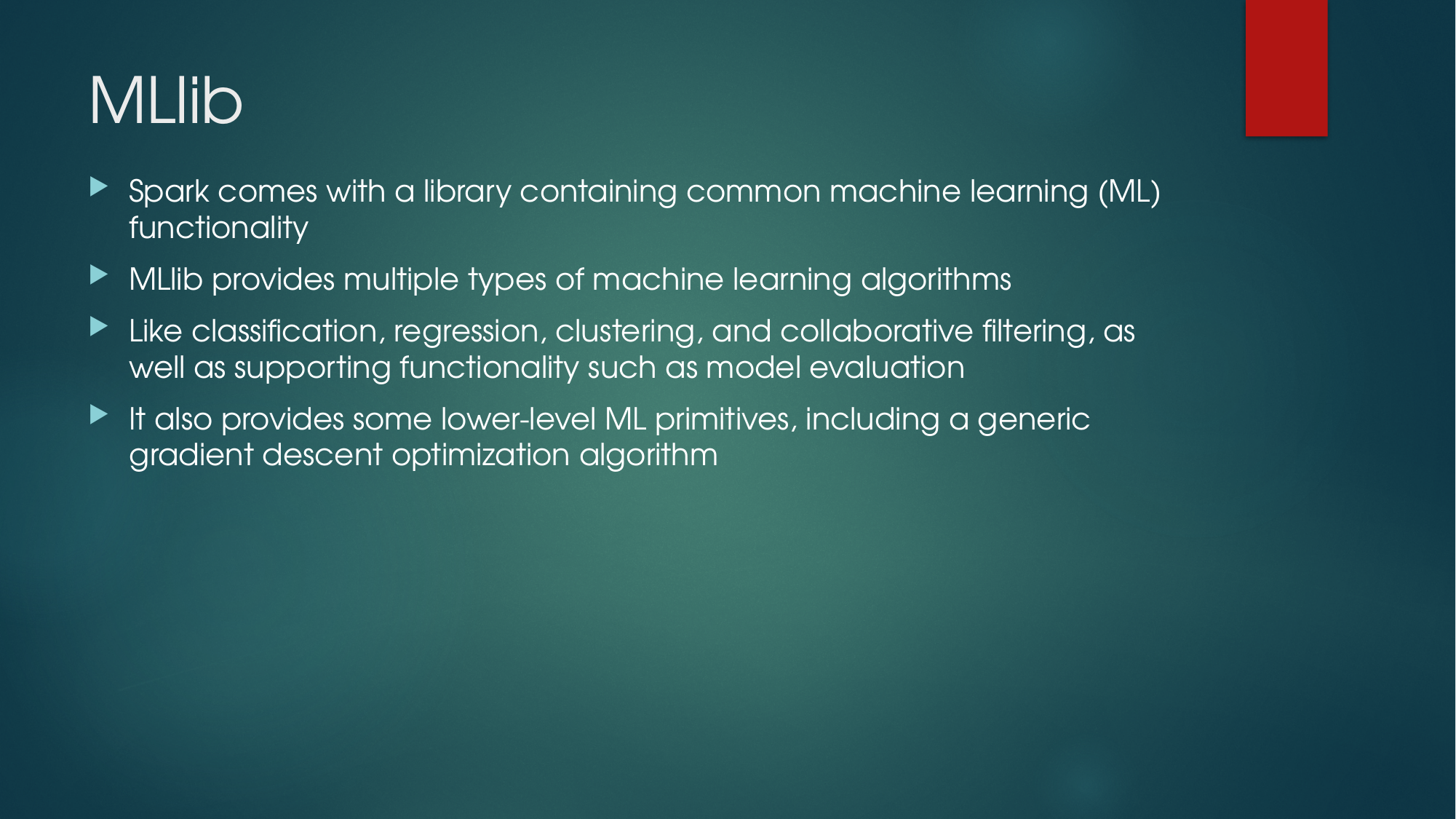

# MLlib
Spark comes with a library containing common machine learning (ML) functionality
MLlib provides multiple types of machine learning algorithms
Like classification, regression, clustering, and collaborative filtering, as well as supporting functionality such as model evaluation
It also provides some lower-level ML primitives, including a generic gradient descent optimization algorithm